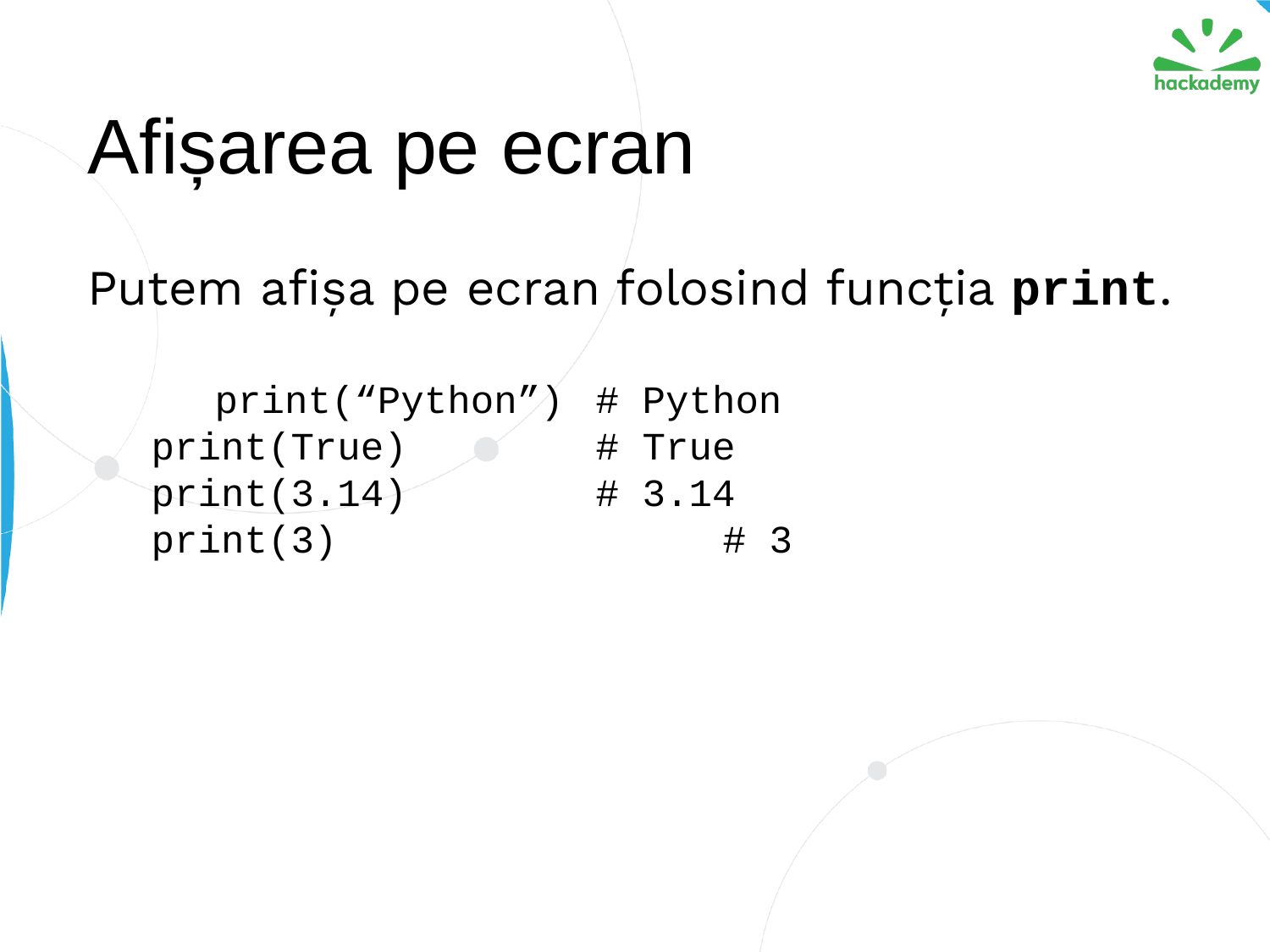

# Afișarea pe ecran
Putem afișa pe ecran folosind funcția print.

	print(“Python”)	# Python
print(True) 		# True
print(3.14) 		# 3.14
print(3) 			# 3